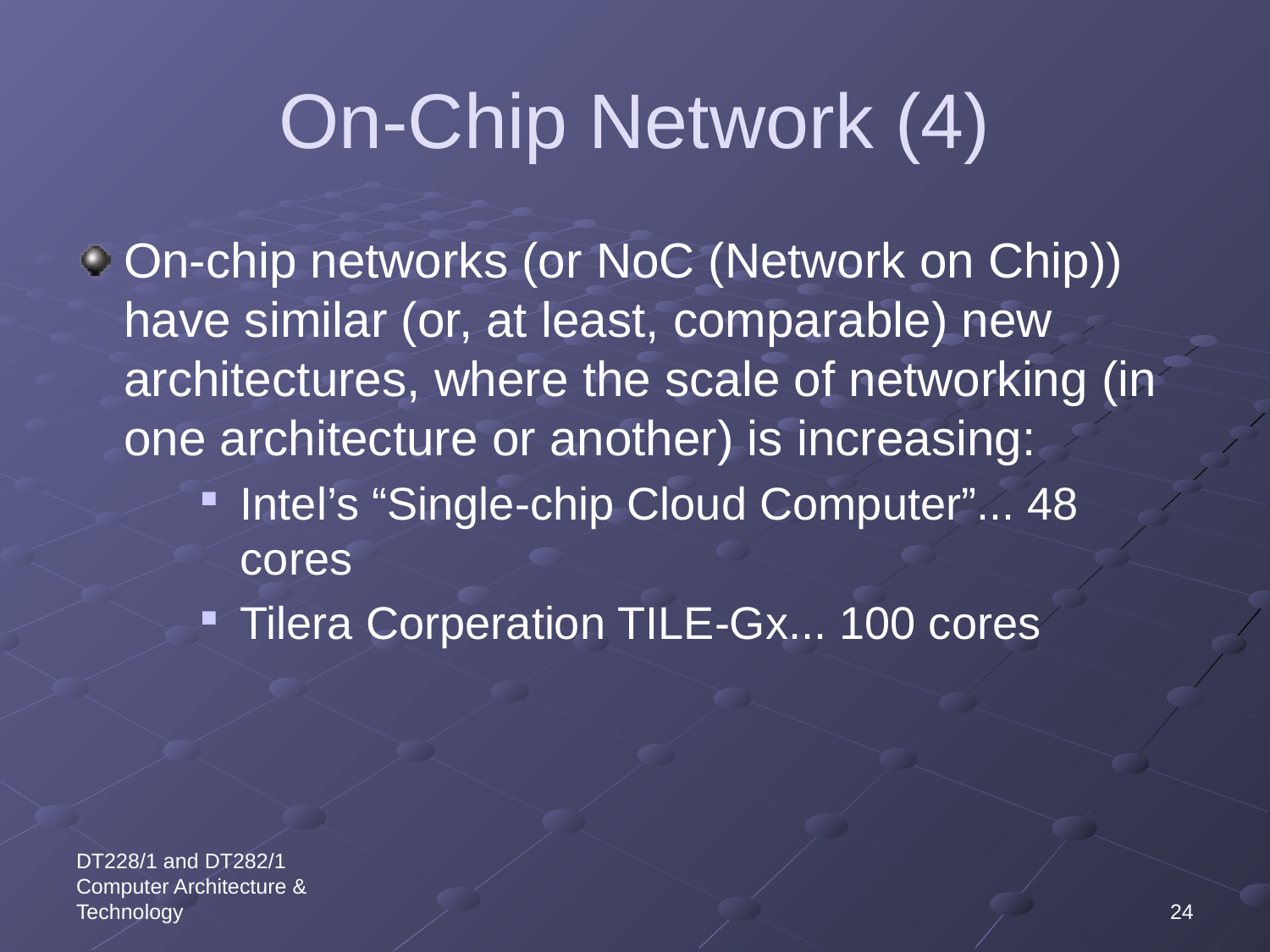

# On-Chip Network (4)
On-chip networks (or NoC (Network on Chip)) have similar (or, at least, comparable) new architectures, where the scale of networking (in one architecture or another) is increasing:
Intel’s “Single-chip Cloud Computer”... 48 cores
Tilera Corperation TILE-Gx... 100 cores
DT228/1 and DT282/1 Computer Architecture & Technology
24